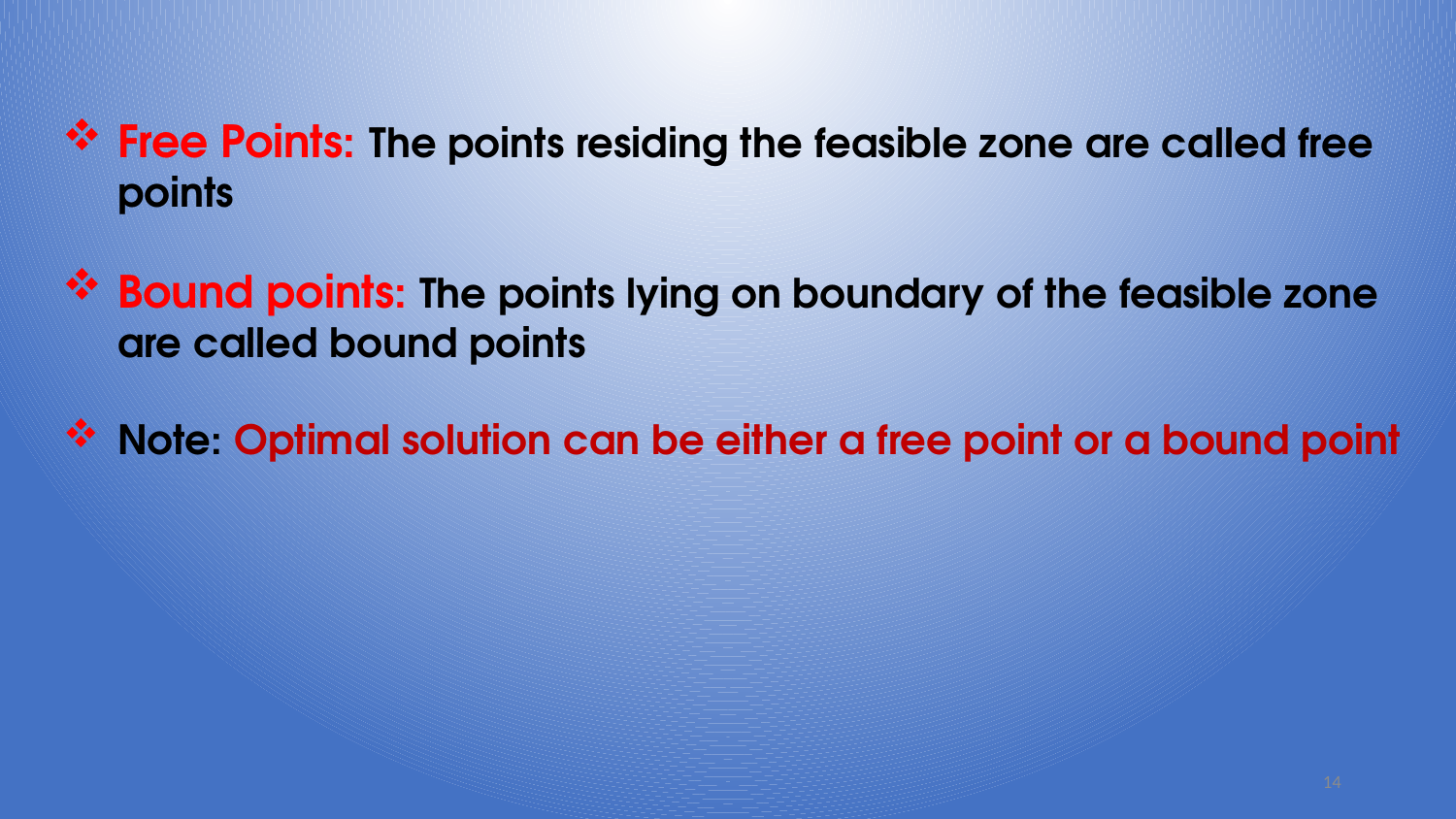

Free Points:  The points residing the feasible zone are called free points

Bound points: The points lying on boundary of the feasible zone are called bound points

Note: Optimal solution can be either a free point or a bound point

14